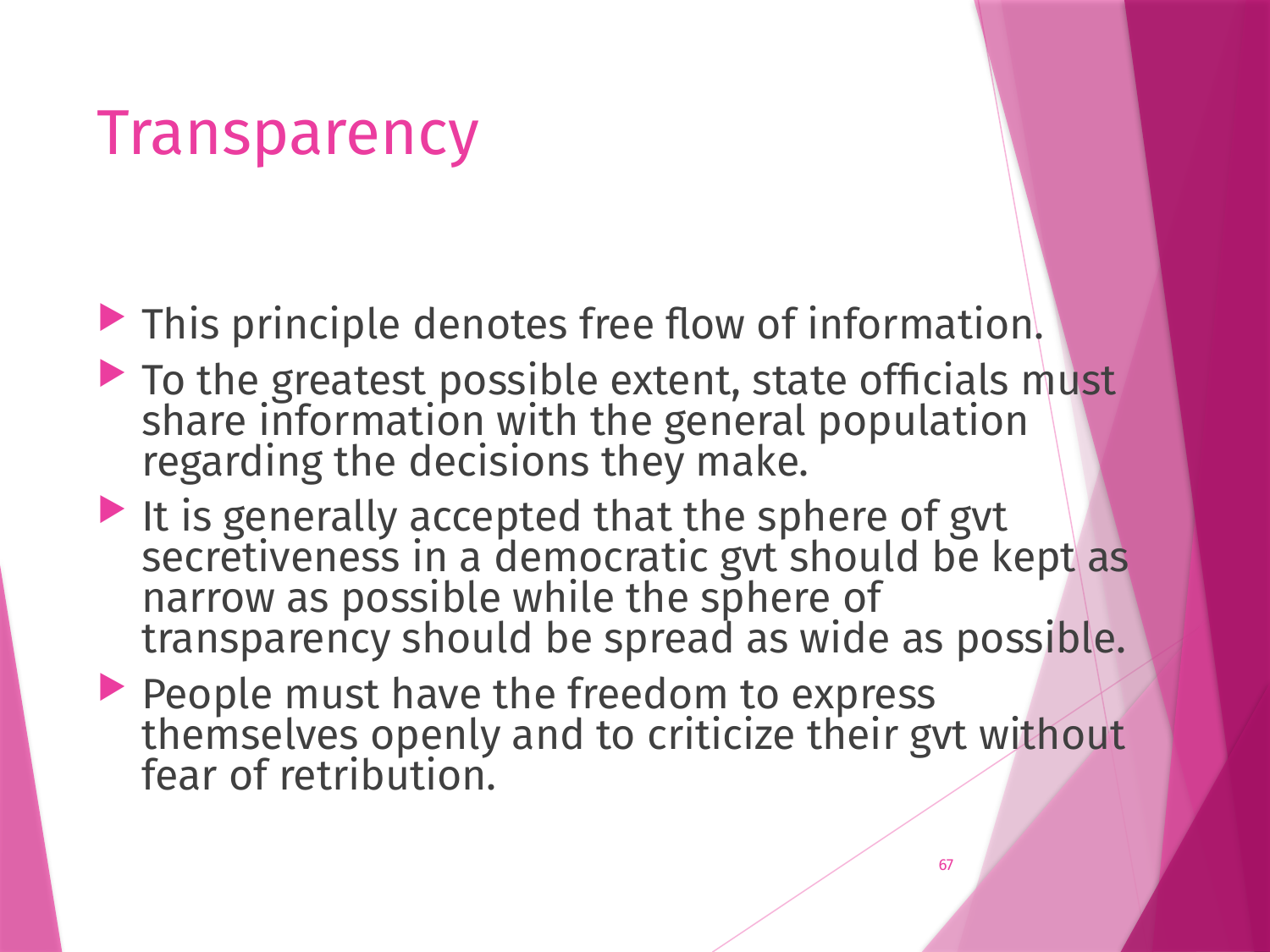

# Transparency
This principle denotes free flow of information.
To the greatest possible extent, state officials must share information with the general population regarding the decisions they make.
It is generally accepted that the sphere of gvt secretiveness in a democratic gvt should be kept as narrow as possible while the sphere of transparency should be spread as wide as possible.
People must have the freedom to express themselves openly and to criticize their gvt without fear of retribution.
67